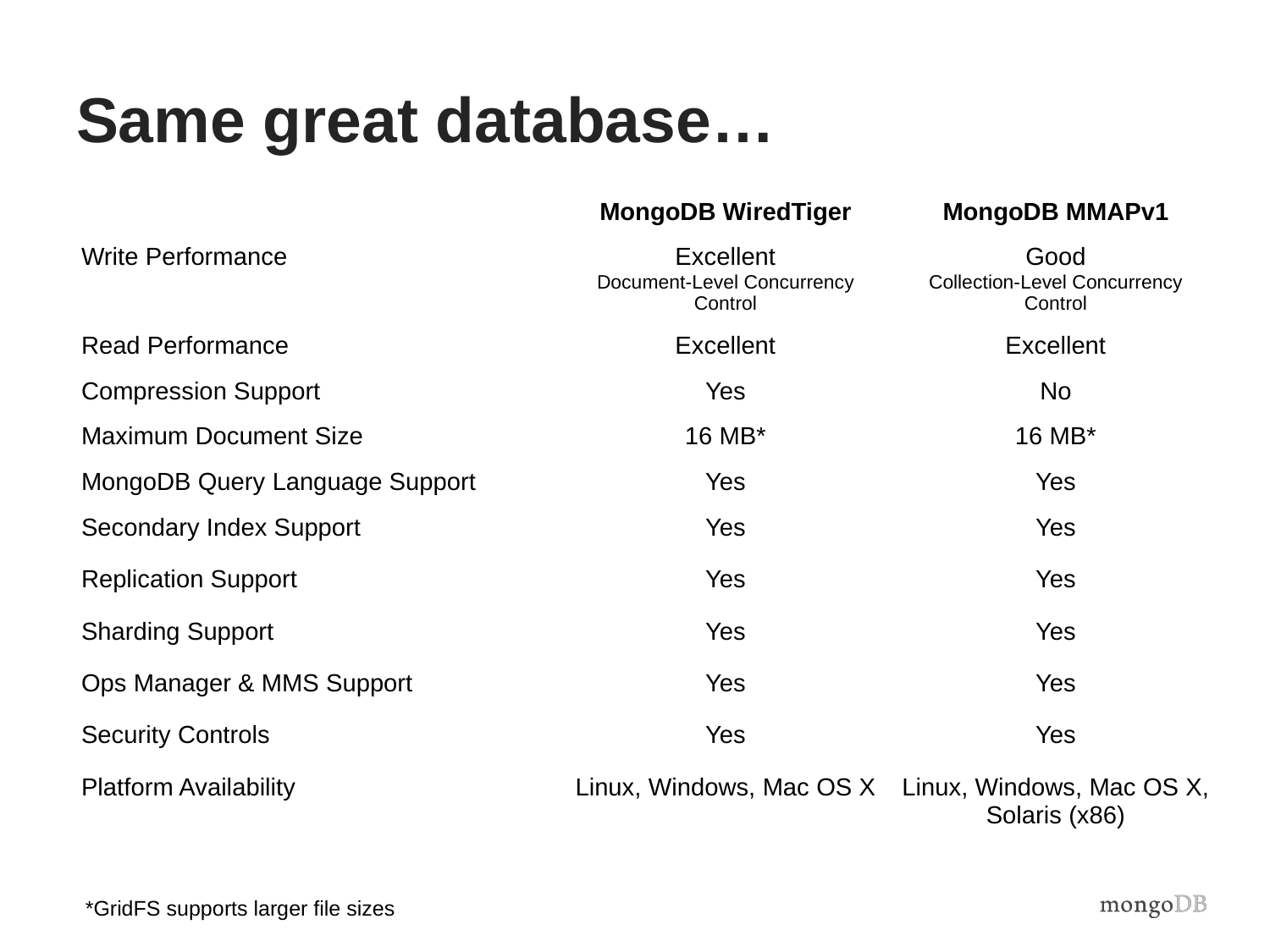

# Same great database…
|  | MongoDB WiredTiger | MongoDB MMAPv1 |
| --- | --- | --- |
| Write Performance | Excellent Document-Level Concurrency Control | Good Collection-Level Concurrency Control |
| Read Performance | Excellent | Excellent |
| Compression Support | Yes | No |
| Maximum Document Size | 16 MB\* | 16 MB\* |
| MongoDB Query Language Support | Yes | Yes |
| Secondary Index Support | Yes | Yes |
| Replication Support | Yes | Yes |
| Sharding Support | Yes | Yes |
| Ops Manager & MMS Support | Yes | Yes |
| Security Controls | Yes | Yes |
| Platform Availability | Linux, Windows, Mac OS X | Linux, Windows, Mac OS X, Solaris (x86) |
*GridFS supports larger file sizes